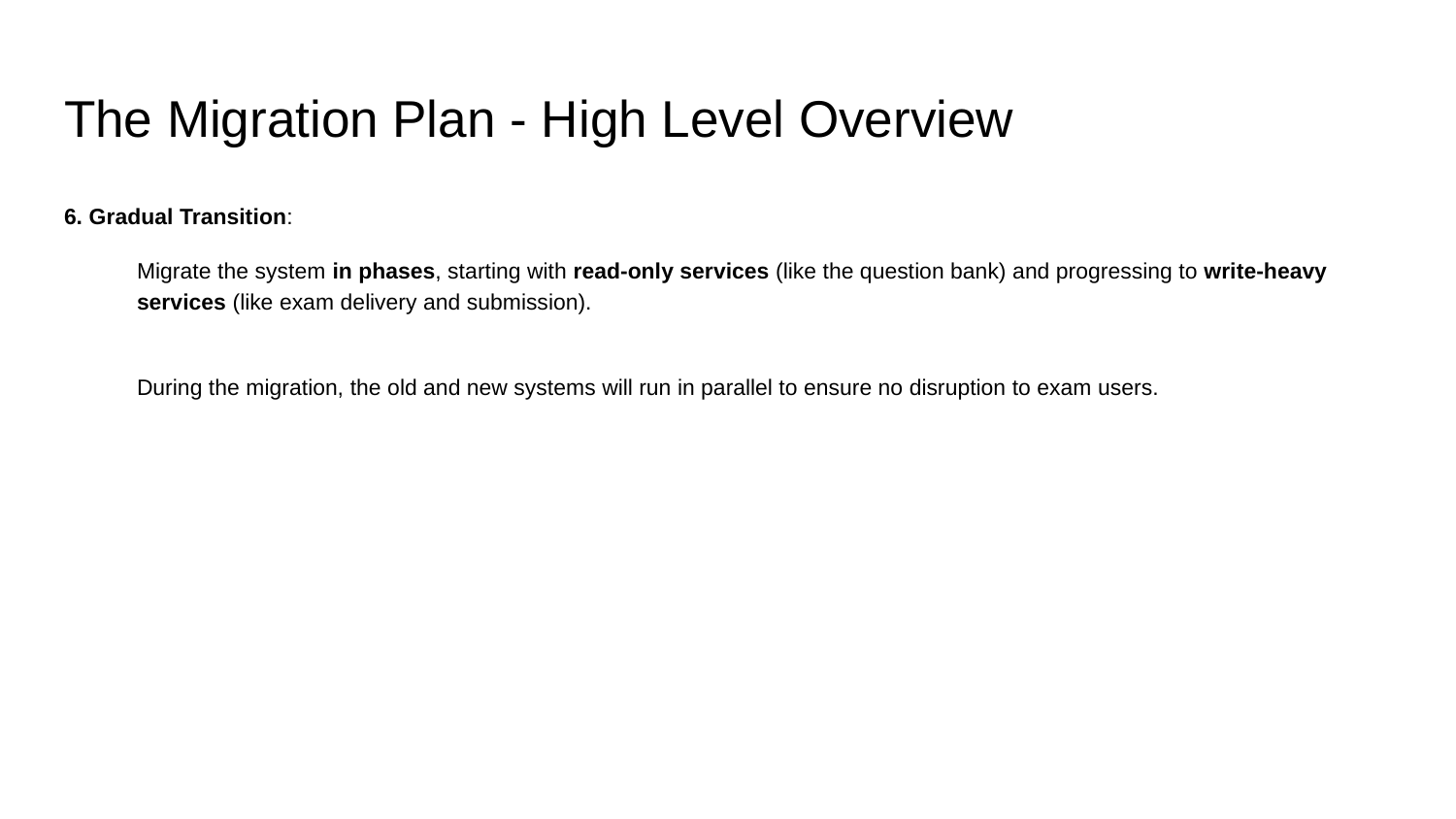

# The Migration Plan - High Level Overview
6. Gradual Transition:
Migrate the system in phases, starting with read-only services (like the question bank) and progressing to write-heavy services (like exam delivery and submission).
During the migration, the old and new systems will run in parallel to ensure no disruption to exam users.